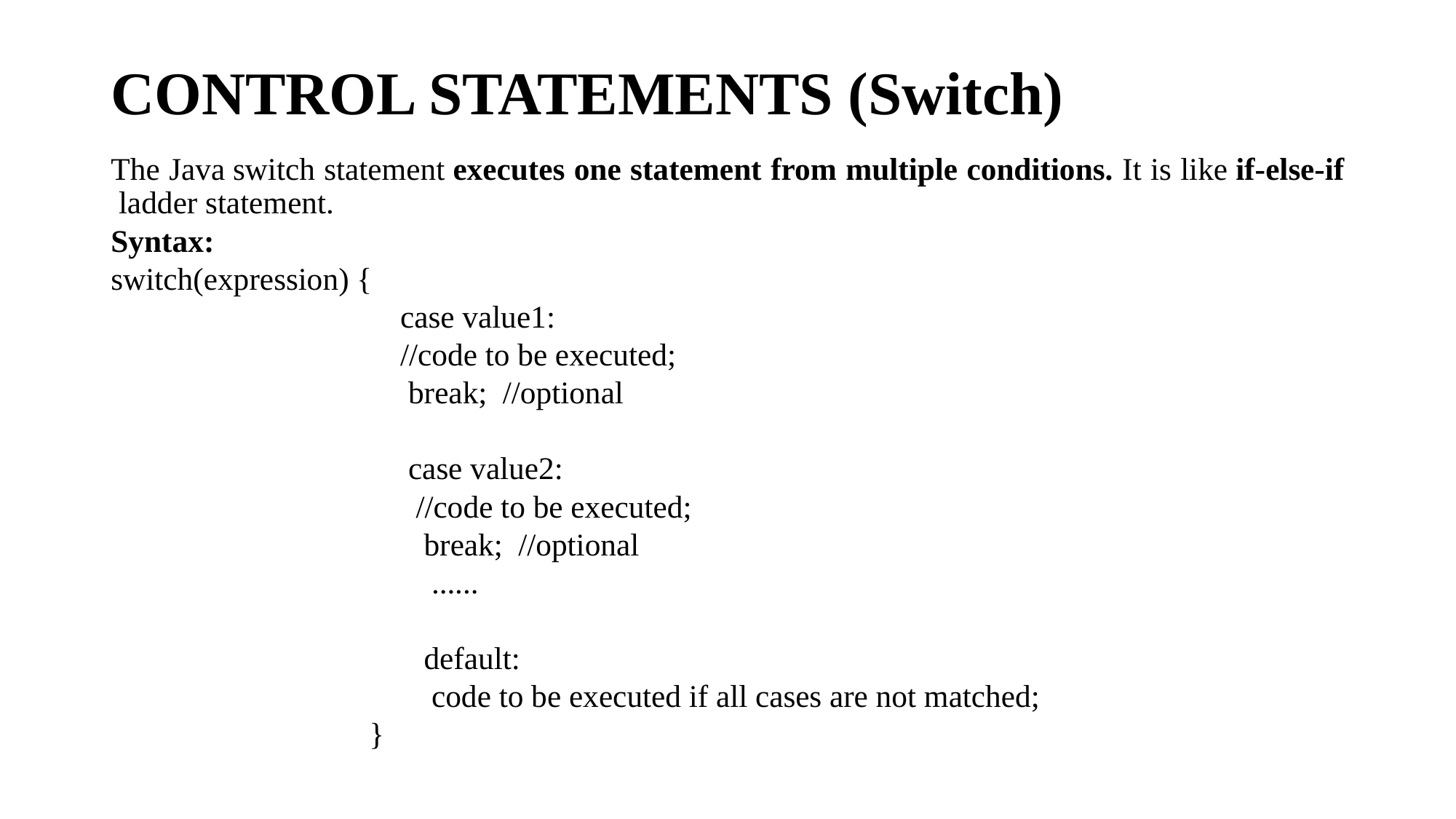

# CONTROL STATEMENTS (Switch)
The Java switch statement executes one statement from multiple conditions. It is like if-else-if ladder statement.
Syntax:
switch(expression) {
                                     case value1:
                                     //code to be executed;
                                      break;  //optional

                                      case value2:
                                       //code to be executed;
                                        break;  //optional
                                         ......

                                        default:
                                         code to be executed if all cases are not matched;
                                 }